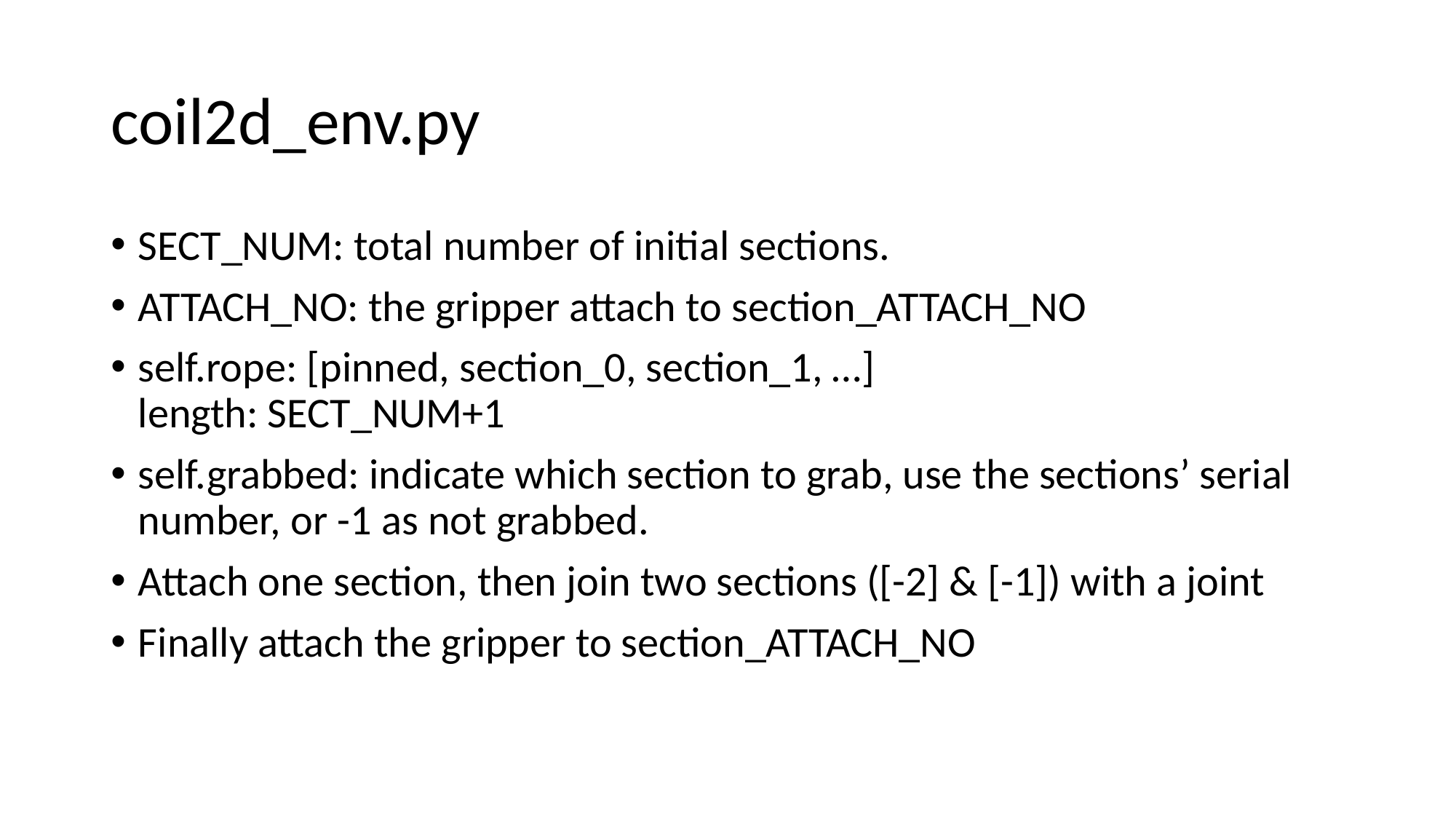

# coil2d_env.py
SECT_NUM: total number of initial sections.
ATTACH_NO: the gripper attach to section_ATTACH_NO
self.rope: [pinned, section_0, section_1, …]
length: SECT_NUM+1
self.grabbed: indicate which section to grab, use the sections’ serial number, or -1 as not grabbed.
Attach one section, then join two sections ([-2] & [-1]) with a joint
Finally attach the gripper to section_ATTACH_NO